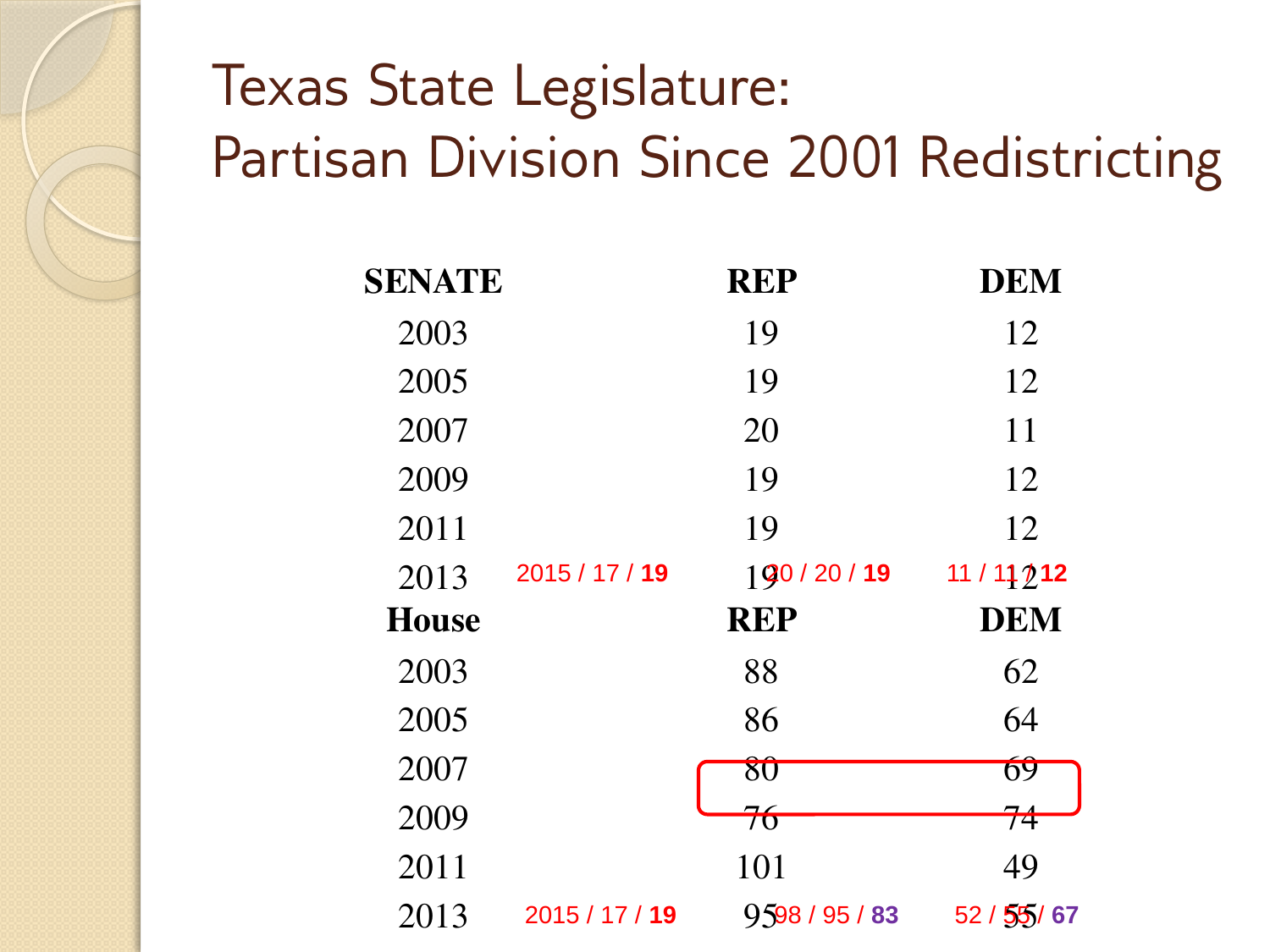

# Texas State Legislature: Partisan Division Since 2001 Redistricting
| SENATE | REP | DEM |
| --- | --- | --- |
| 2003 | 19 | 12 |
| 2005 | 19 | 12 |
| 2007 | 20 | 11 |
| 2009 | 19 | 12 |
| 2011 | 19 | 12 |
| 2013 | 19 | 12 |
2015 / 17 / 19              20 / 20 / 19        11 / 11 / 12
| House | REP | DEM |
| --- | --- | --- |
| 2003 | 88 | 62 |
| 2005 | 86 | 64 |
| 2007 | 80 | 69 |
| 2009 | 76 | 74 |
| 2011 | 101 | 49 |
| 2013 | 95 | 55 |

2015 / 17 / 19              98 / 95 / 83        52 / 55 / 67